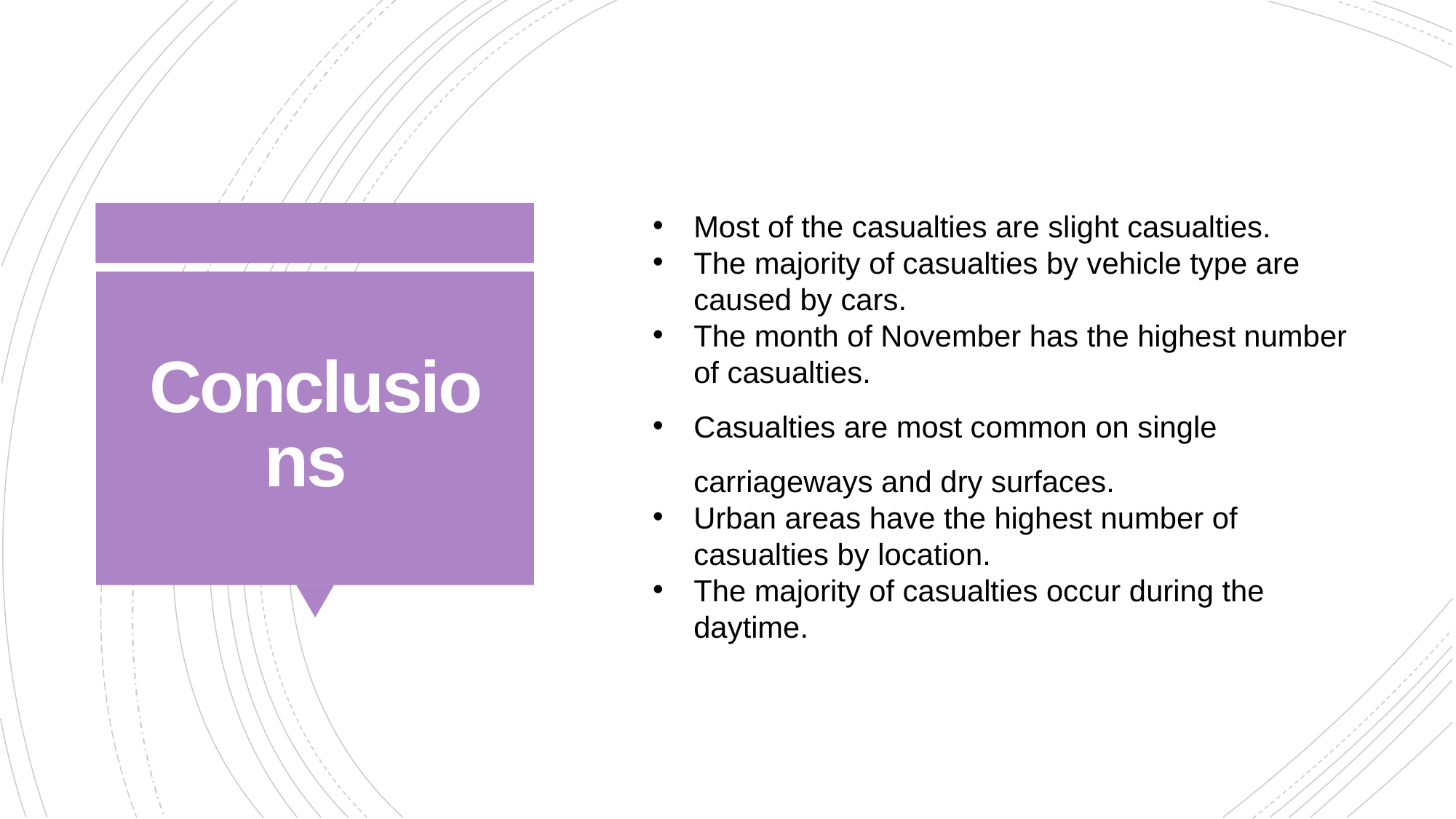

Most of the casualties are slight casualties.
The majority of casualties by vehicle type are caused by cars.
The month of November has the highest number of casualties.
Casualties are most common on single carriageways and dry surfaces.
Urban areas have the highest number of casualties by location.
The majority of casualties occur during the daytime.

# Conclusions